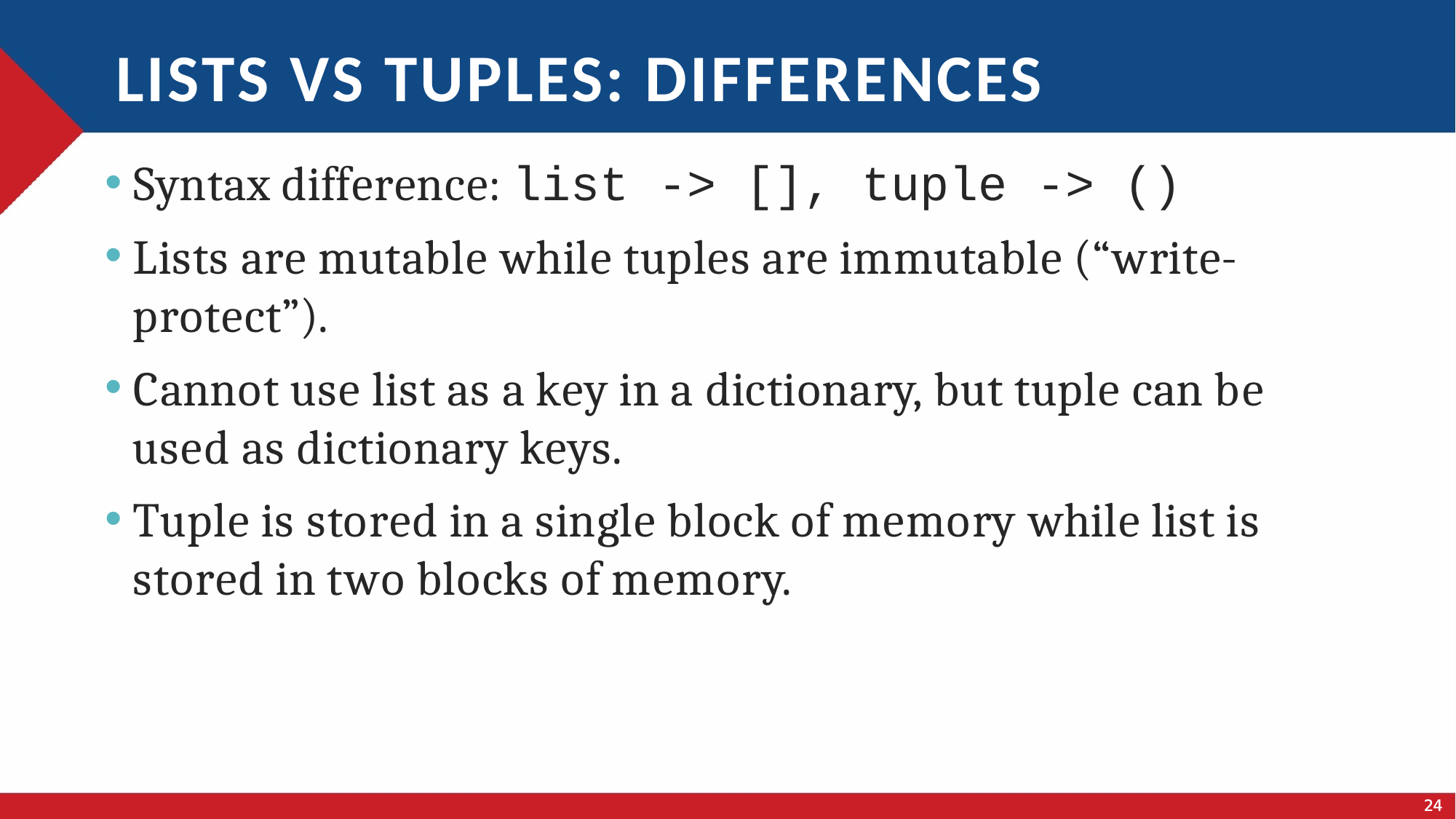

# Lists vs tuples: differences
Syntax difference: list -> [], tuple -> ()
Lists are mutable while tuples are immutable (“write-protect”).
Cannot use list as a key in a dictionary, but tuple can be used as dictionary keys.
Tuple is stored in a single block of memory while list is stored in two blocks of memory.

24